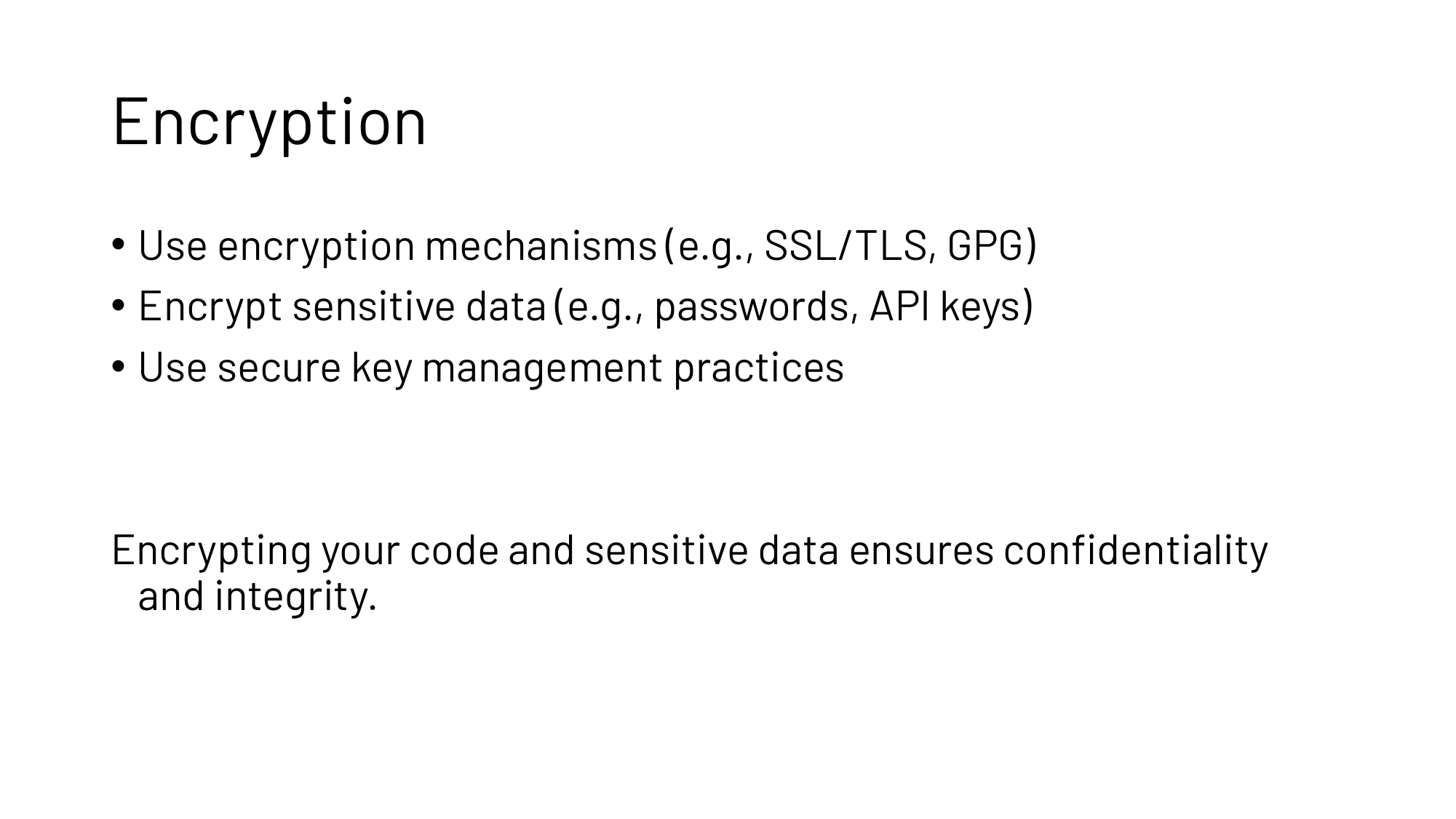

# Encryption
Use encryption mechanisms (e.g., SSL/TLS, GPG)
Encrypt sensitive data (e.g., passwords, API keys)
Use secure key management practices

Encrypting your code and sensitive data ensures confidentiality and integrity.